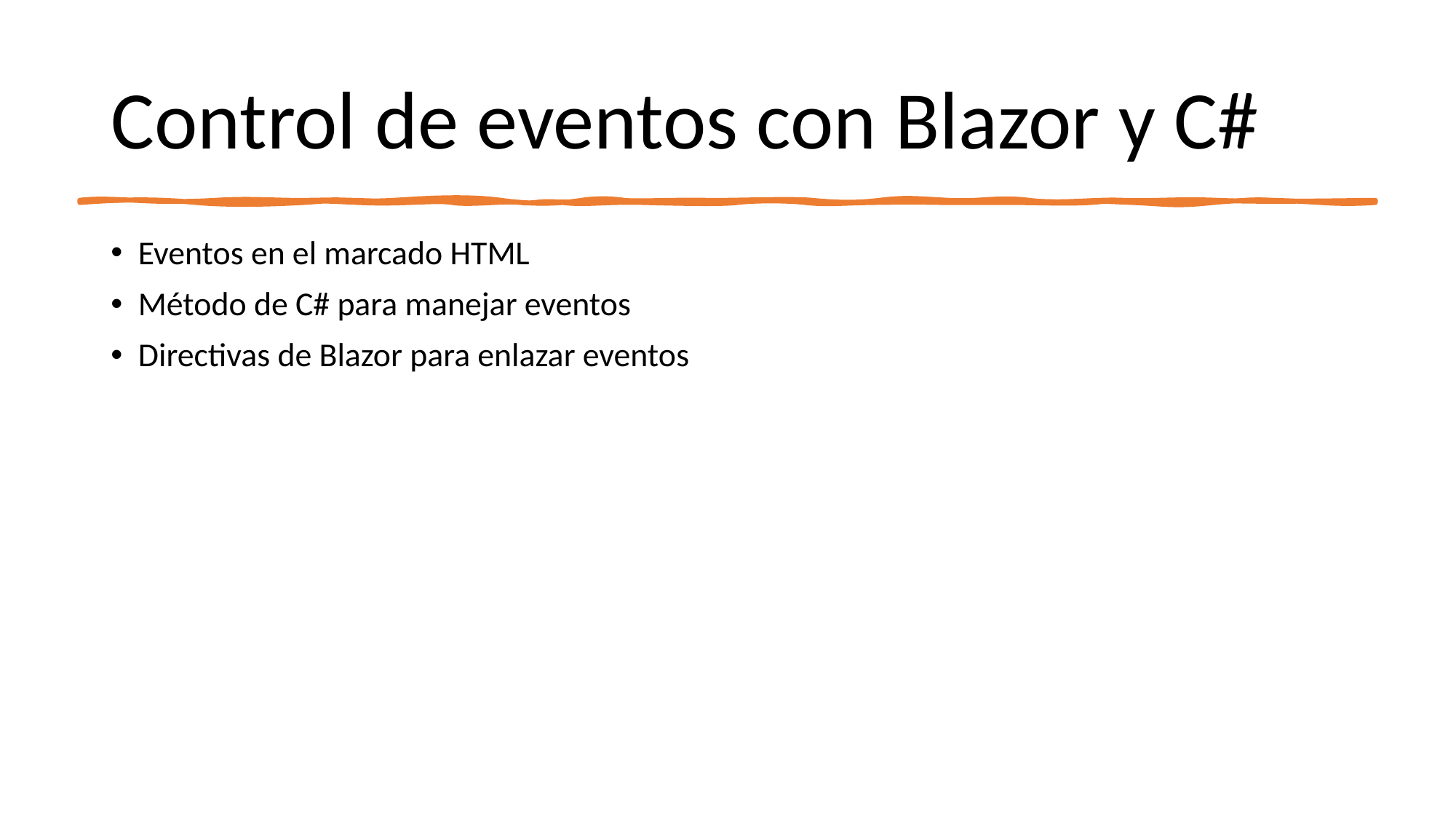

# Control de eventos con Blazor y C#

Eventos en el marcado HTML
Método de C# para manejar eventos
Directivas de Blazor para enlazar eventos